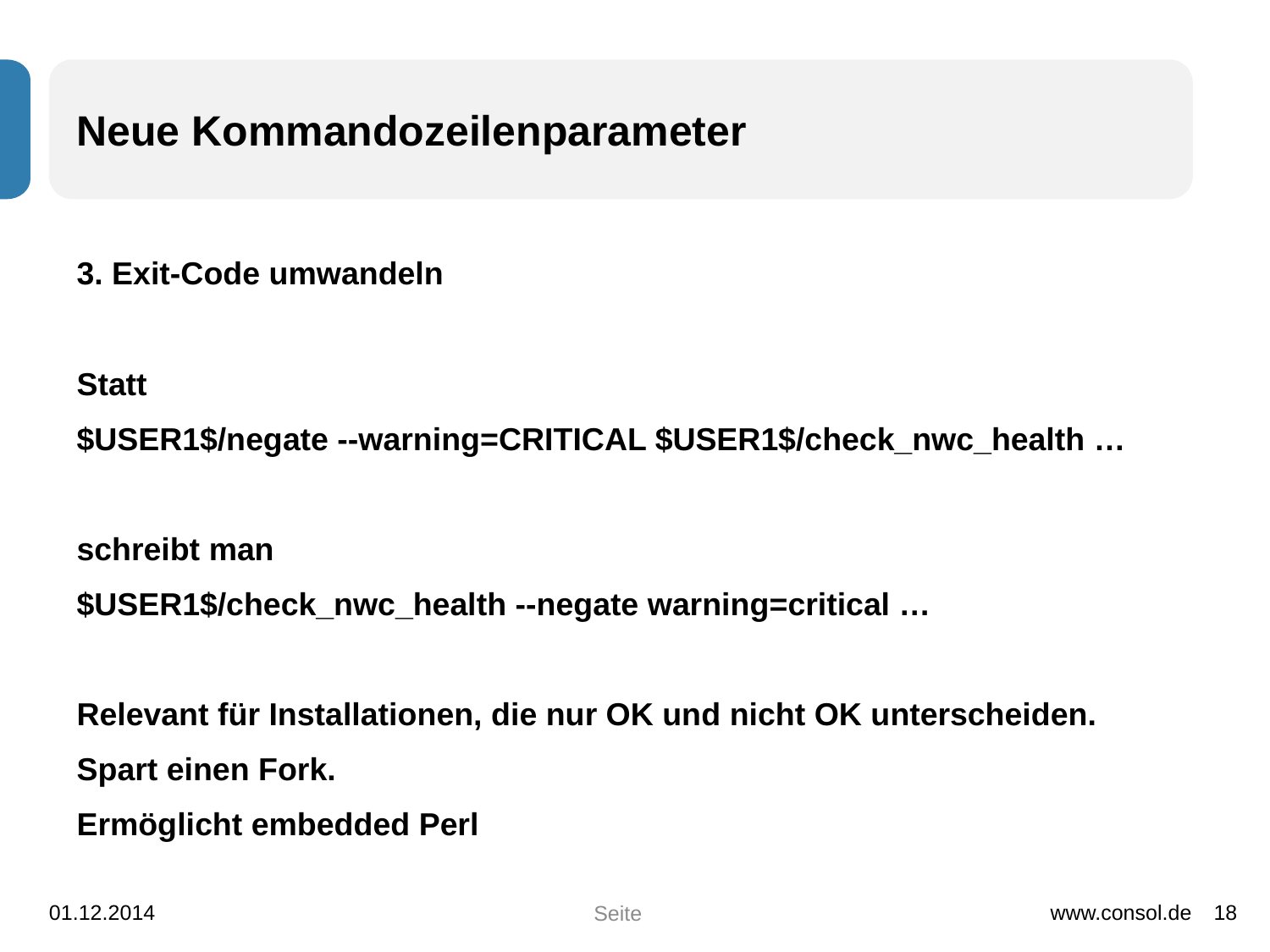

# Neue Kommandozeilenparameter
3. Exit-Code umwandeln

Statt
$USER1$/negate --warning=CRITICAL $USER1$/check_nwc_health …

schreibt man
$USER1$/check_nwc_health --negate warning=critical …

Relevant für Installationen, die nur OK und nicht OK unterscheiden.
Spart einen Fork.
Ermöglicht embedded Perl
01.12.2014
www.consol.de
18